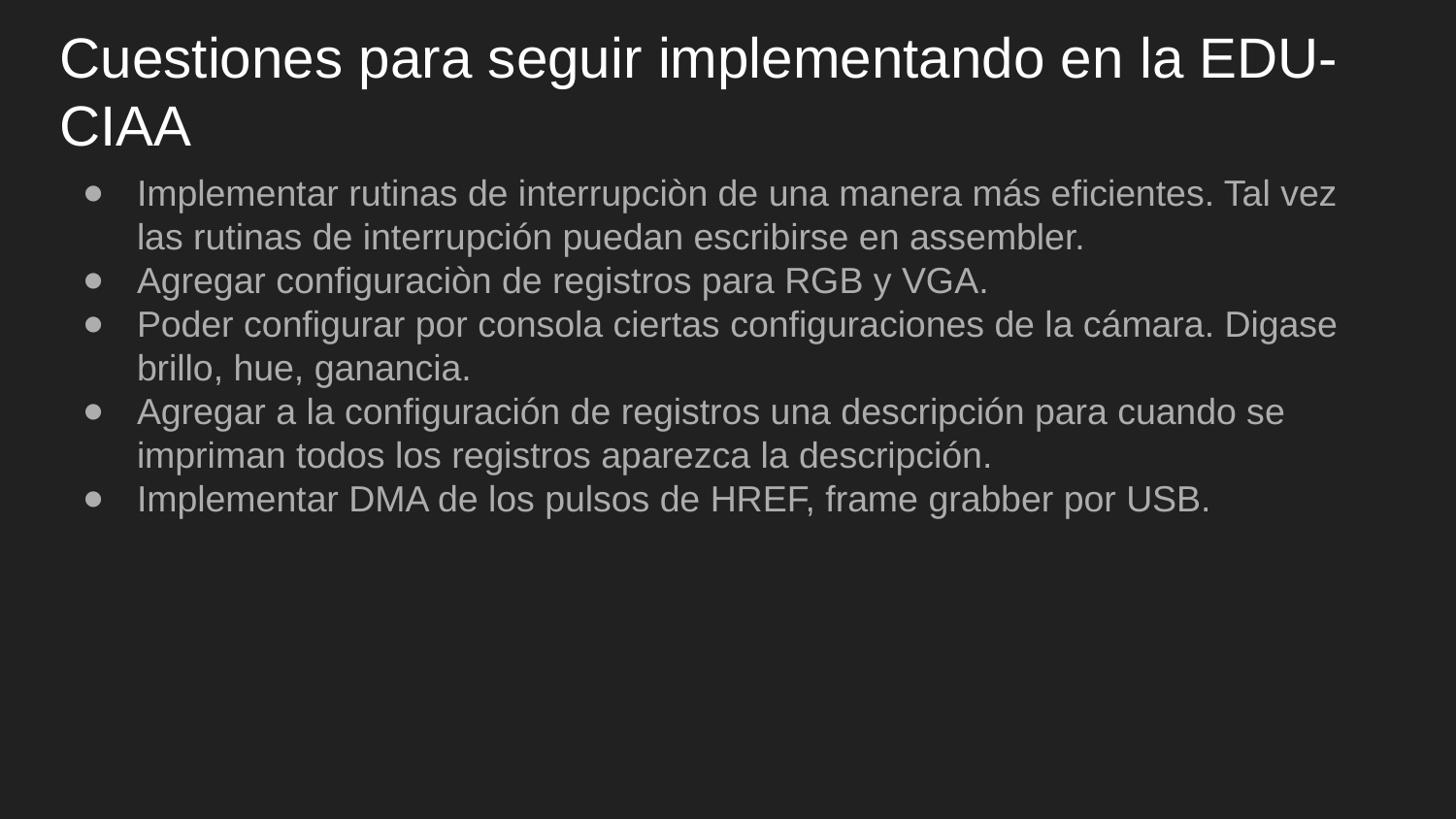

# Cuestiones para seguir implementando en la EDU-CIAA
Implementar rutinas de interrupciòn de una manera más eficientes. Tal vez las rutinas de interrupción puedan escribirse en assembler.
Agregar configuraciòn de registros para RGB y VGA.
Poder configurar por consola ciertas configuraciones de la cámara. Digase brillo, hue, ganancia.
Agregar a la configuración de registros una descripción para cuando se impriman todos los registros aparezca la descripción.
Implementar DMA de los pulsos de HREF, frame grabber por USB.